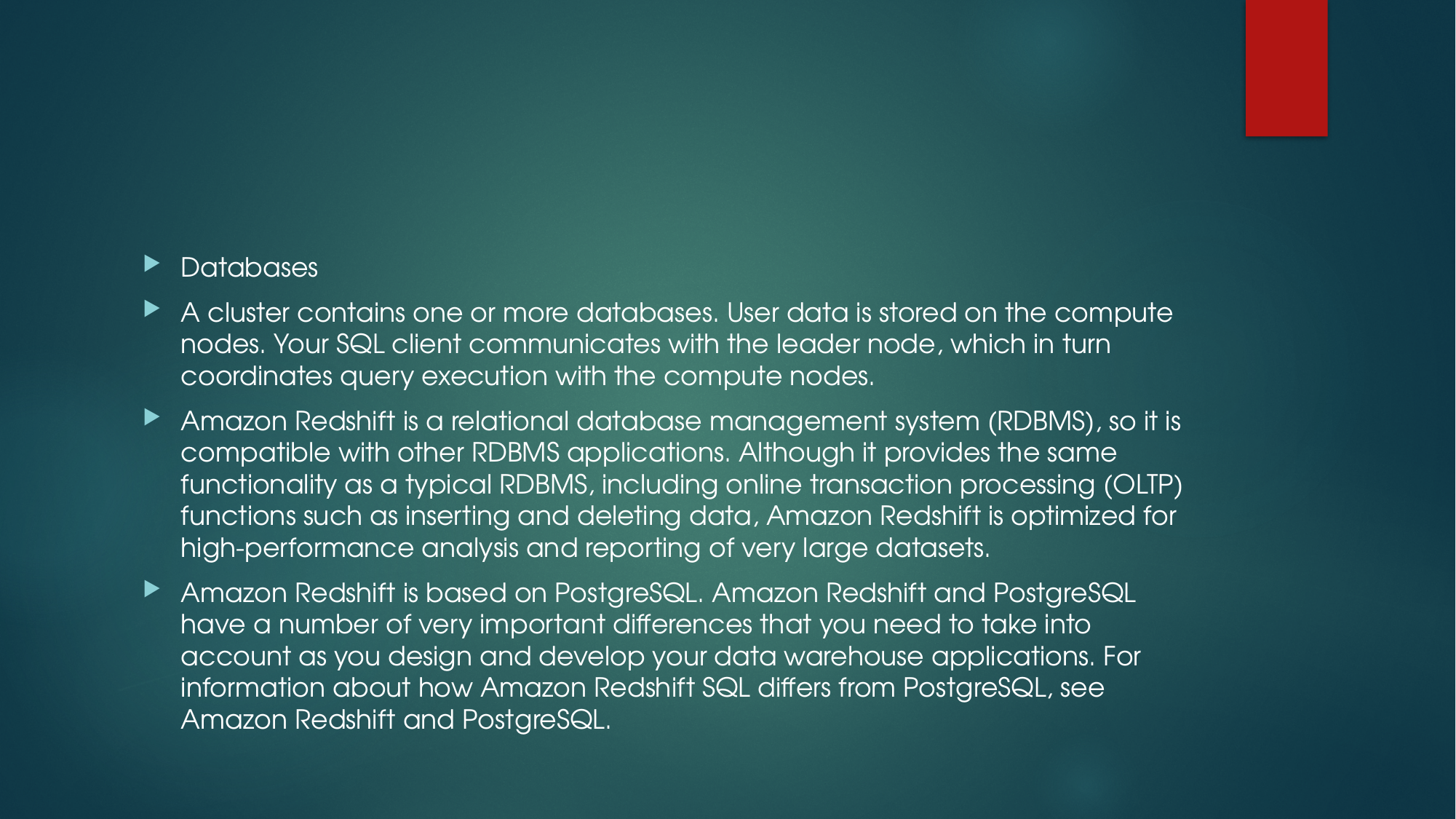

#
Databases
A cluster contains one or more databases. User data is stored on the compute nodes. Your SQL client communicates with the leader node, which in turn coordinates query execution with the compute nodes.
Amazon Redshift is a relational database management system (RDBMS), so it is compatible with other RDBMS applications. Although it provides the same functionality as a typical RDBMS, including online transaction processing (OLTP) functions such as inserting and deleting data, Amazon Redshift is optimized for high-performance analysis and reporting of very large datasets.
Amazon Redshift is based on PostgreSQL. Amazon Redshift and PostgreSQL have a number of very important differences that you need to take into account as you design and develop your data warehouse applications. For information about how Amazon Redshift SQL differs from PostgreSQL, see Amazon Redshift and PostgreSQL.